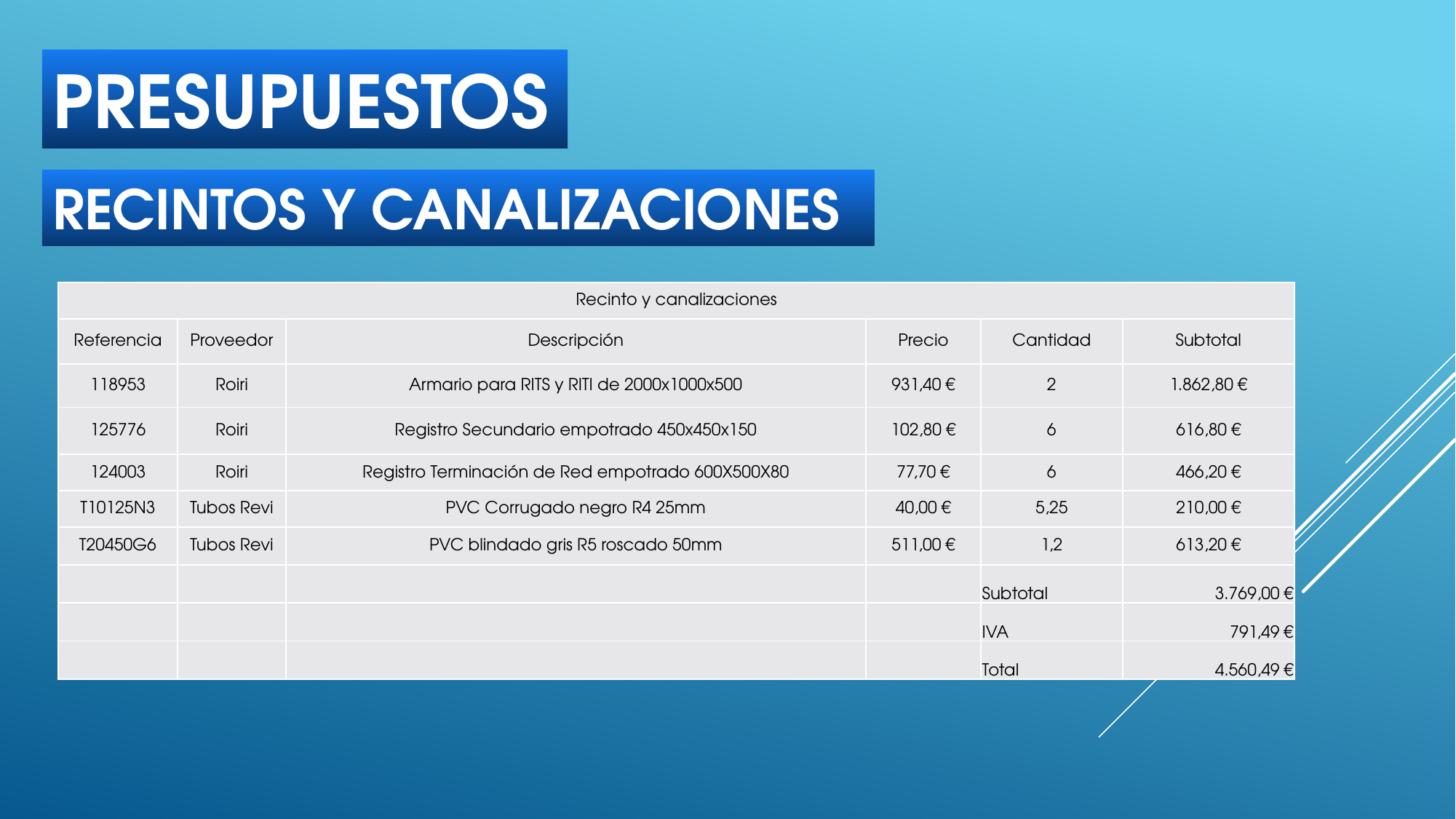

PRESUPUESTOS
RECINTOS Y CANALIZACIONES
| Recinto y canalizaciones |  |  |  |  |  |
| --- | --- | --- | --- | --- | --- |
| Referencia | Proveedor | Descripción | Precio | Cantidad | Subtotal |
| 118953 | Roiri | Armario para RITS y RITI de 2000x1000x500 | 931,40 € | 2 | 1.862,80 € |
| 125776 | Roiri | Registro Secundario empotrado 450x450x150 | 102,80 € | 6 | 616,80 € |
| 124003 | Roiri | Registro Terminación de Red empotrado 600X500X80 | 77,70 € | 6 | 466,20 € |
| T10125N3 | Tubos Revi | PVC Corrugado negro R4 25mm | 40,00 € | 5,25 | 210,00 € |
| T20450G6 | Tubos Revi | PVC blindado gris R5 roscado 50mm | 511,00 € | 1,2 | 613,20 € |
|  |  |  |  | Subtotal | 3.769,00 € |
|  |  |  |  | IVA | 791,49 € |
|  |  |  |  | Total | 4.560,49 € |